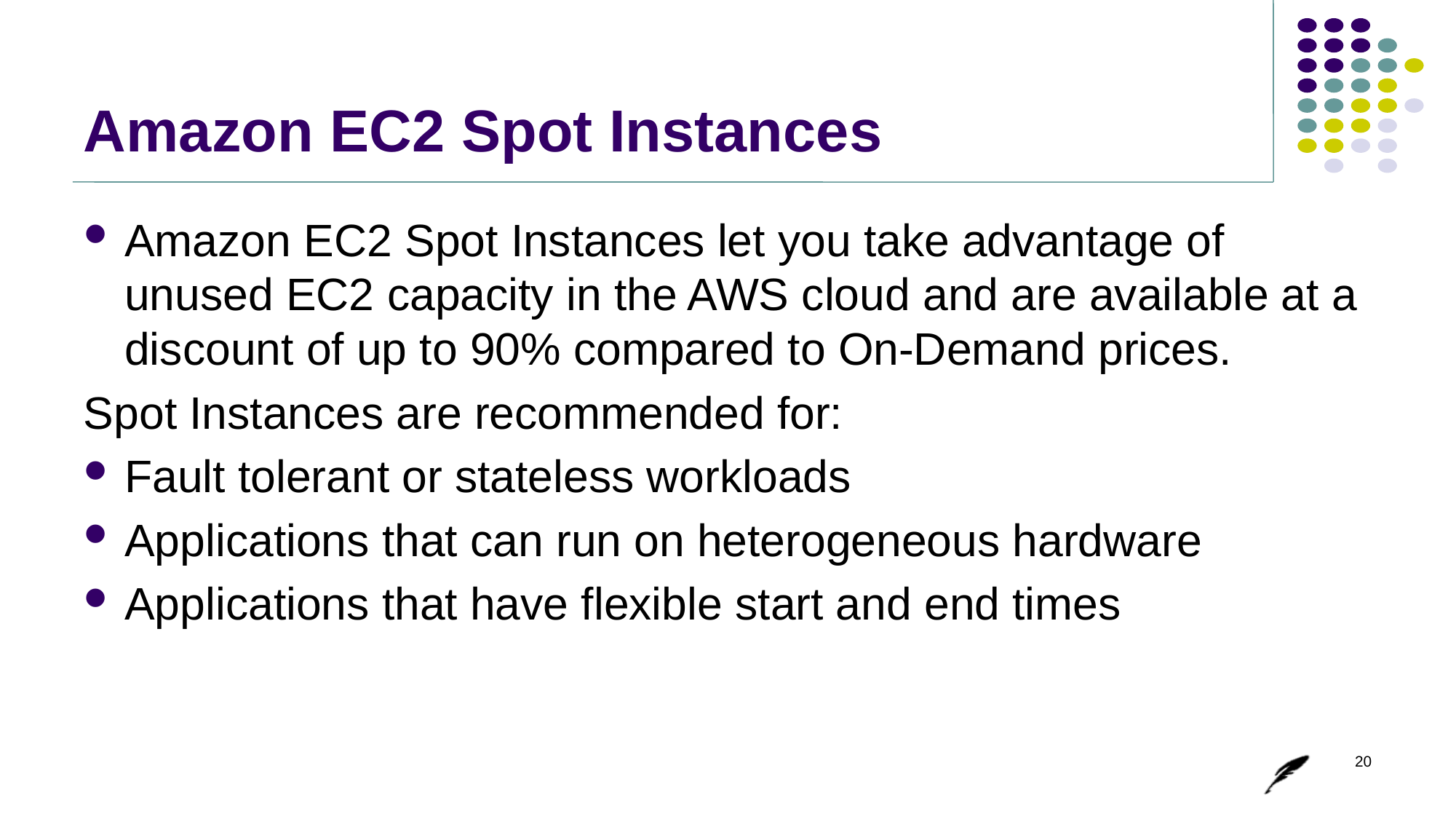

# Amazon EC2 Spot Instances
Amazon EC2 Spot Instances let you take advantage of unused EC2 capacity in the AWS cloud and are available at a discount of up to 90% compared to On-Demand prices.
Spot Instances are recommended for:
Fault tolerant or stateless workloads
Applications that can run on heterogeneous hardware
Applications that have flexible start and end times
20